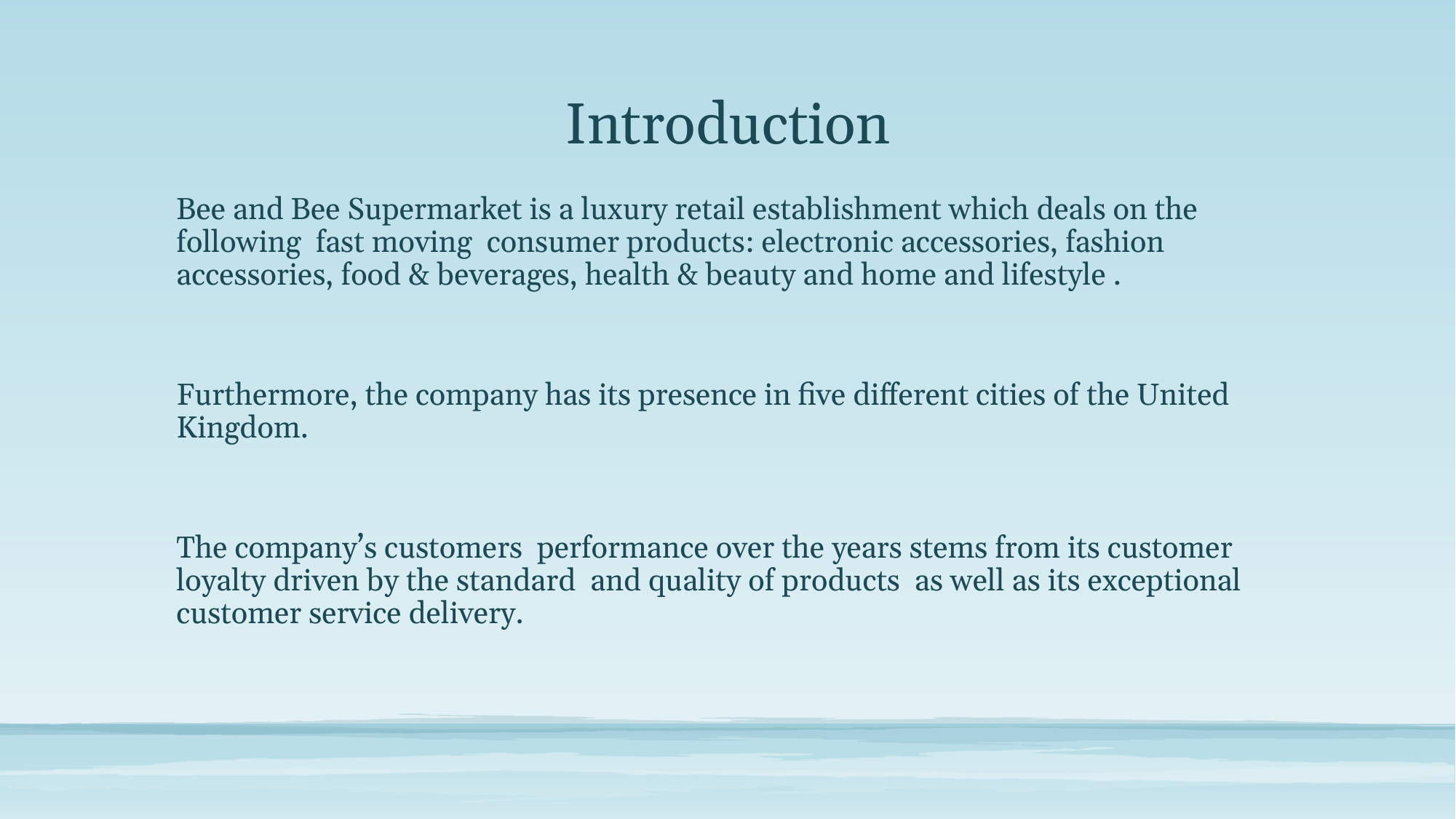

# Introduction
Bee and Bee Supermarket is a luxury retail establishment which deals on the following  fast moving  consumer products: electronic accessories, fashion accessories, food & beverages, health & beauty and home and lifestyle .

Furthermore, the company has its presence in five different cities of the United Kingdom.

The company’s customers  performance over the years stems from its customer loyalty driven by the standard  and quality of products  as well as its exceptional customer service delivery.